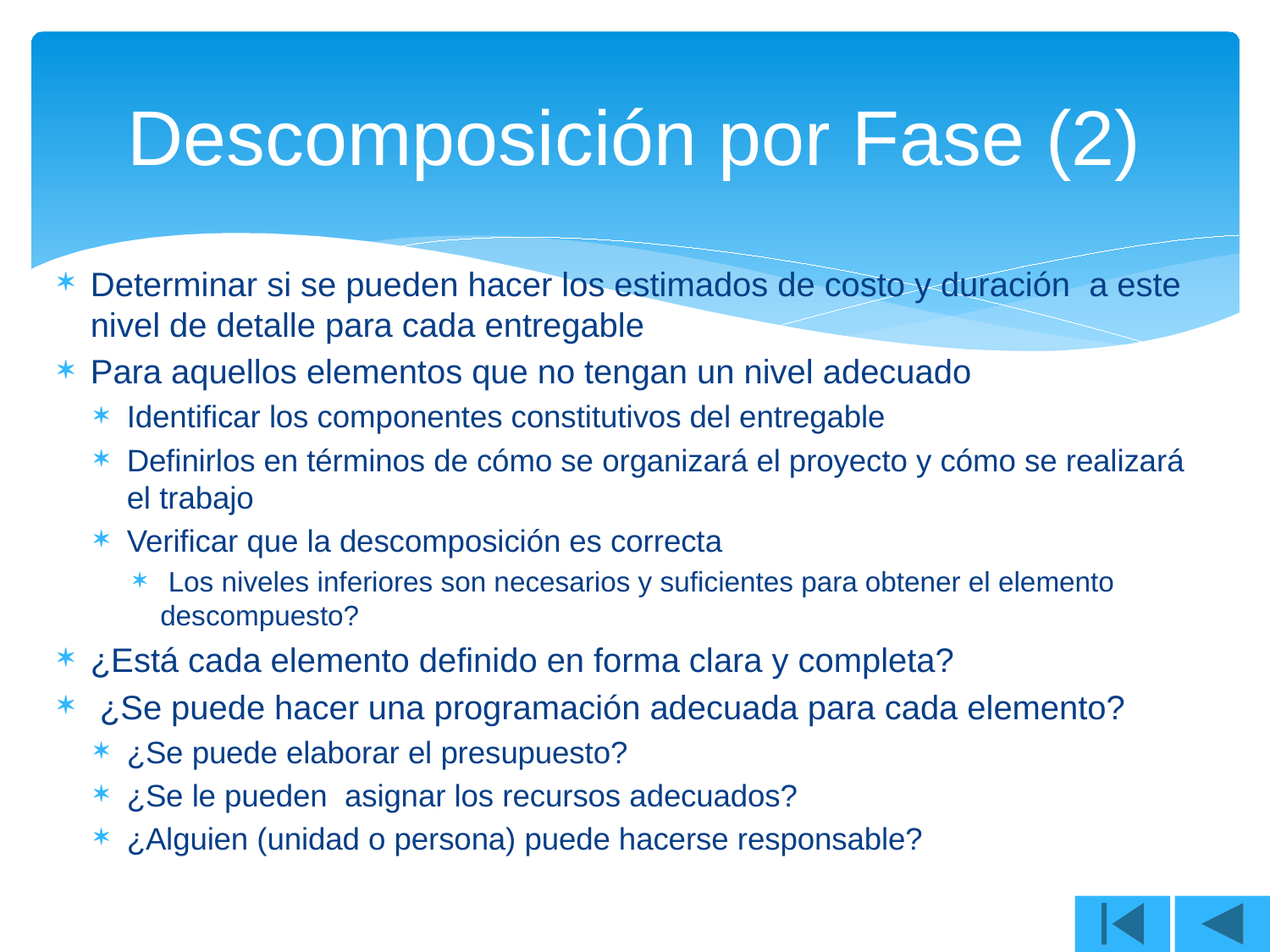

# Descomposición por Fase (2)
Determinar si se pueden hacer los estimados de costo y duración  a este nivel de detalle para cada entregable
Para aquellos elementos que no tengan un nivel adecuado
Identificar los componentes constitutivos del entregable
Definirlos en términos de cómo se organizará el proyecto y cómo se realizará el trabajo
Verificar que la descomposición es correcta
 Los niveles inferiores son necesarios y suficientes para obtener el elemento descompuesto?
¿Está cada elemento definido en forma clara y completa?
 ¿Se puede hacer una programación adecuada para cada elemento?
¿Se puede elaborar el presupuesto?
¿Se le pueden  asignar los recursos adecuados?
¿Alguien (unidad o persona) puede hacerse responsable?